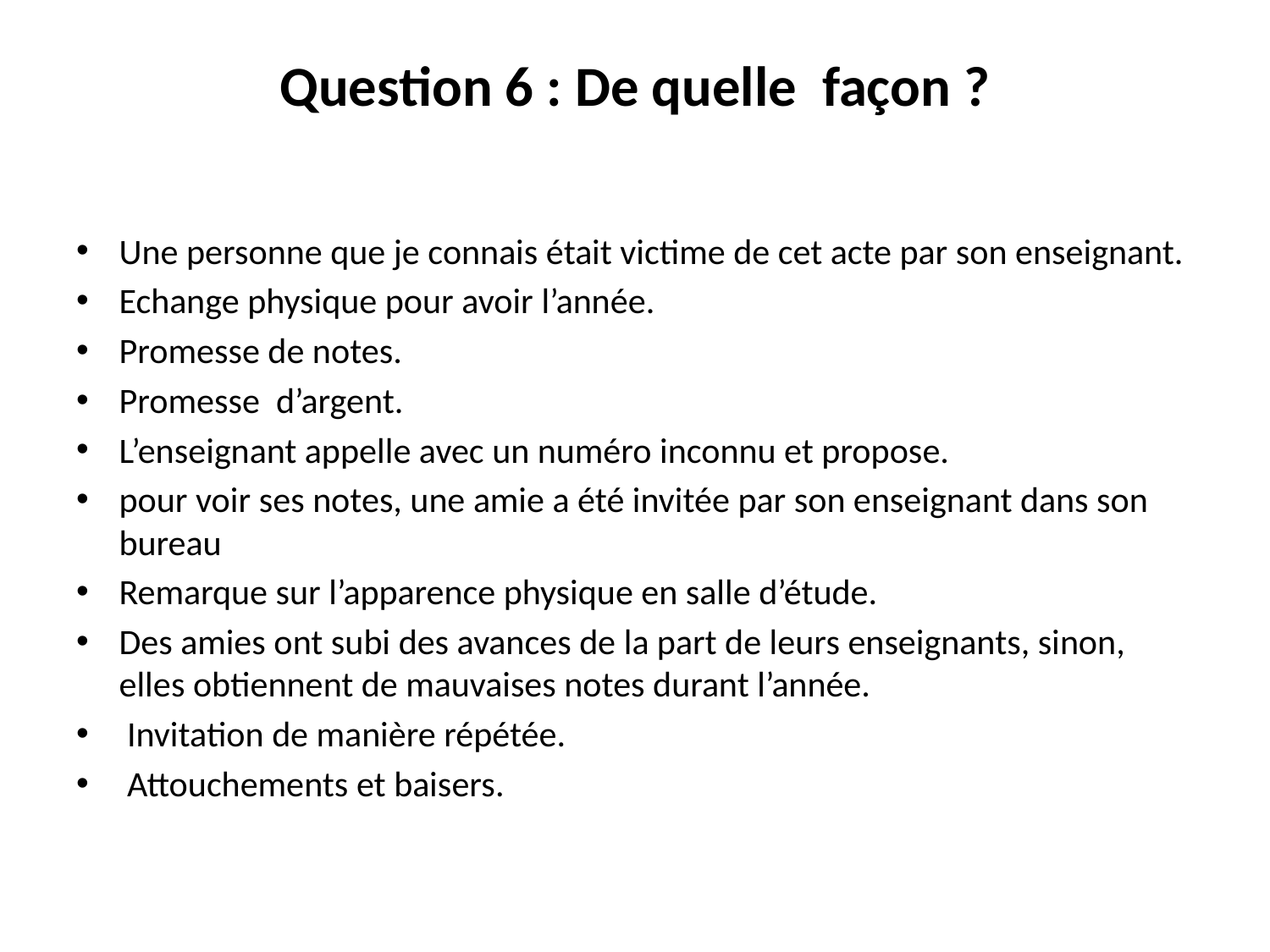

# Question 6 : De quelle  façon ?
Une personne que je connais était victime de cet acte par son enseignant.
Echange physique pour avoir l’année.
Promesse de notes.
Promesse  d’argent.
L’enseignant appelle avec un numéro inconnu et propose.
pour voir ses notes, une amie a été invitée par son enseignant dans son bureau
Remarque sur l’apparence physique en salle d’étude.
Des amies ont subi des avances de la part de leurs enseignants, sinon, elles obtiennent de mauvaises notes durant l’année.
 Invitation de manière répétée.
 Attouchements et baisers.